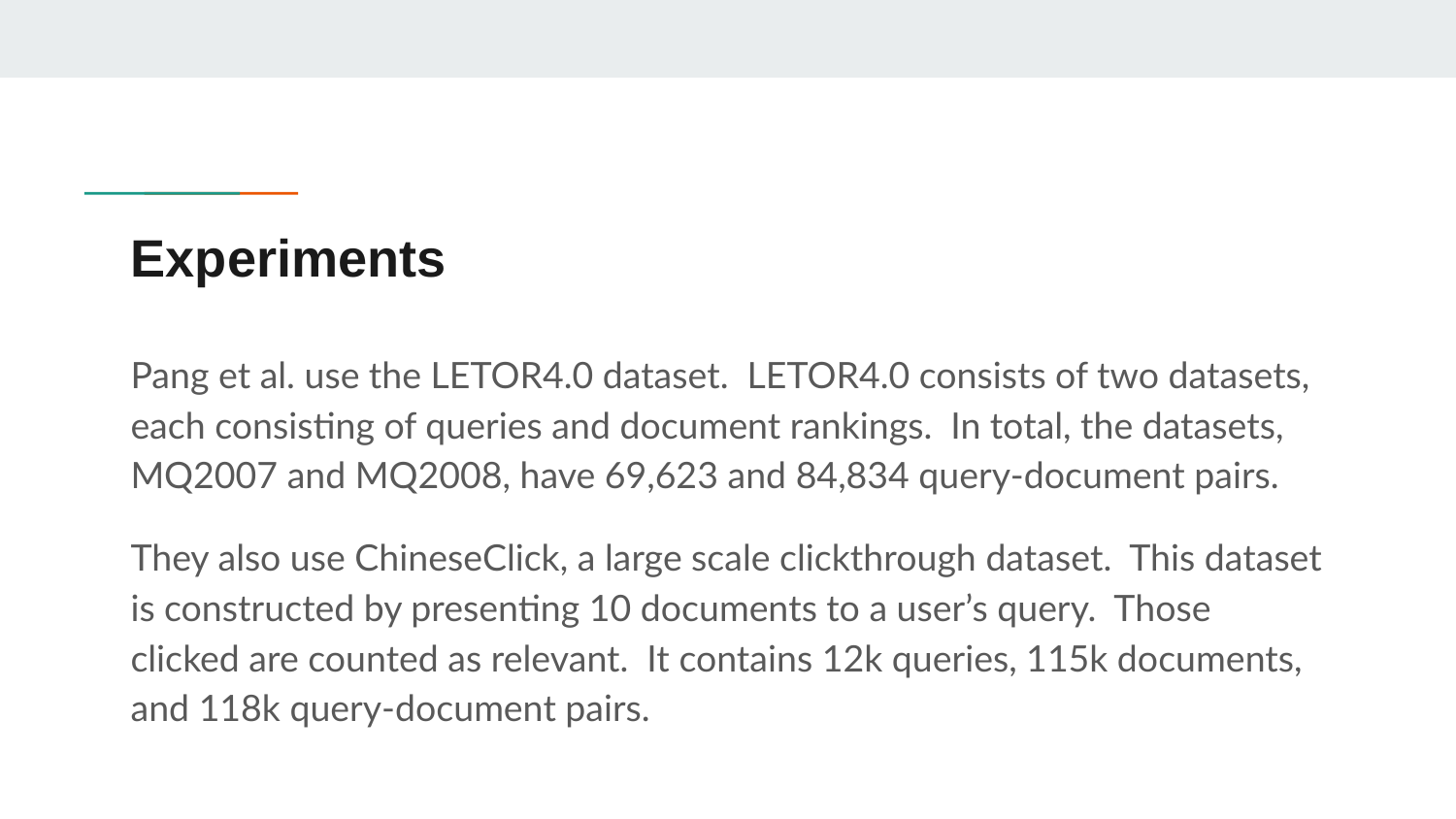

# Experiments
Pang et al. use the LETOR4.0 dataset.  LETOR4.0 consists of two datasets, each consisting of queries and document rankings.  In total, the datasets, MQ2007 and MQ2008, have 69,623 and 84,834 query-document pairs.
They also use ChineseClick, a large scale clickthrough dataset.  This dataset is constructed by presenting 10 documents to a user’s query.  Those clicked are counted as relevant.  It contains 12k queries, 115k documents, and 118k query-document pairs.